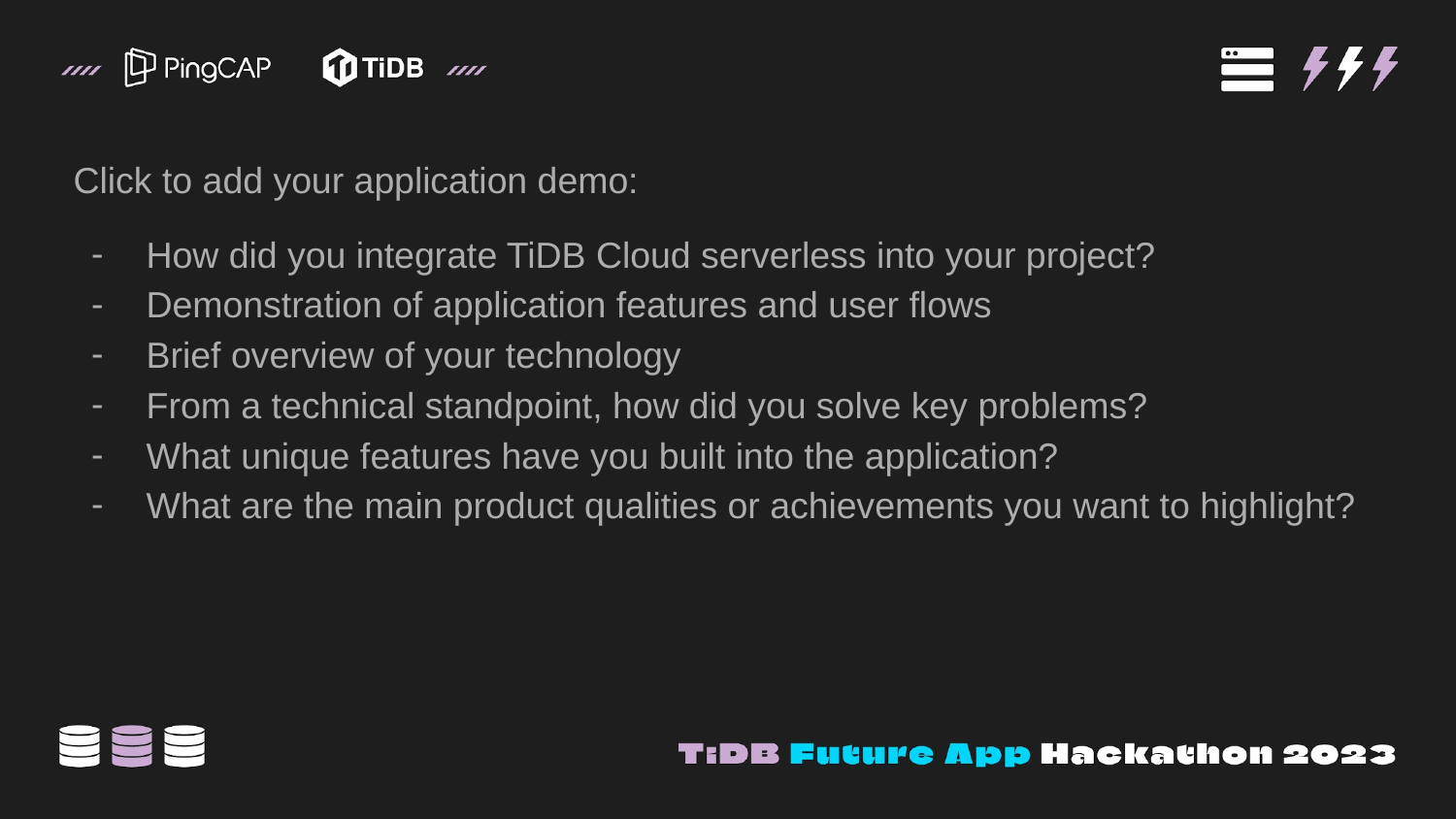

Click to add your application demo:
How did you integrate TiDB Cloud serverless into your project?
Demonstration of application features and user flows
Brief overview of your technology
From a technical standpoint, how did you solve key problems?
What unique features have you built into the application?
What are the main product qualities or achievements you want to highlight?